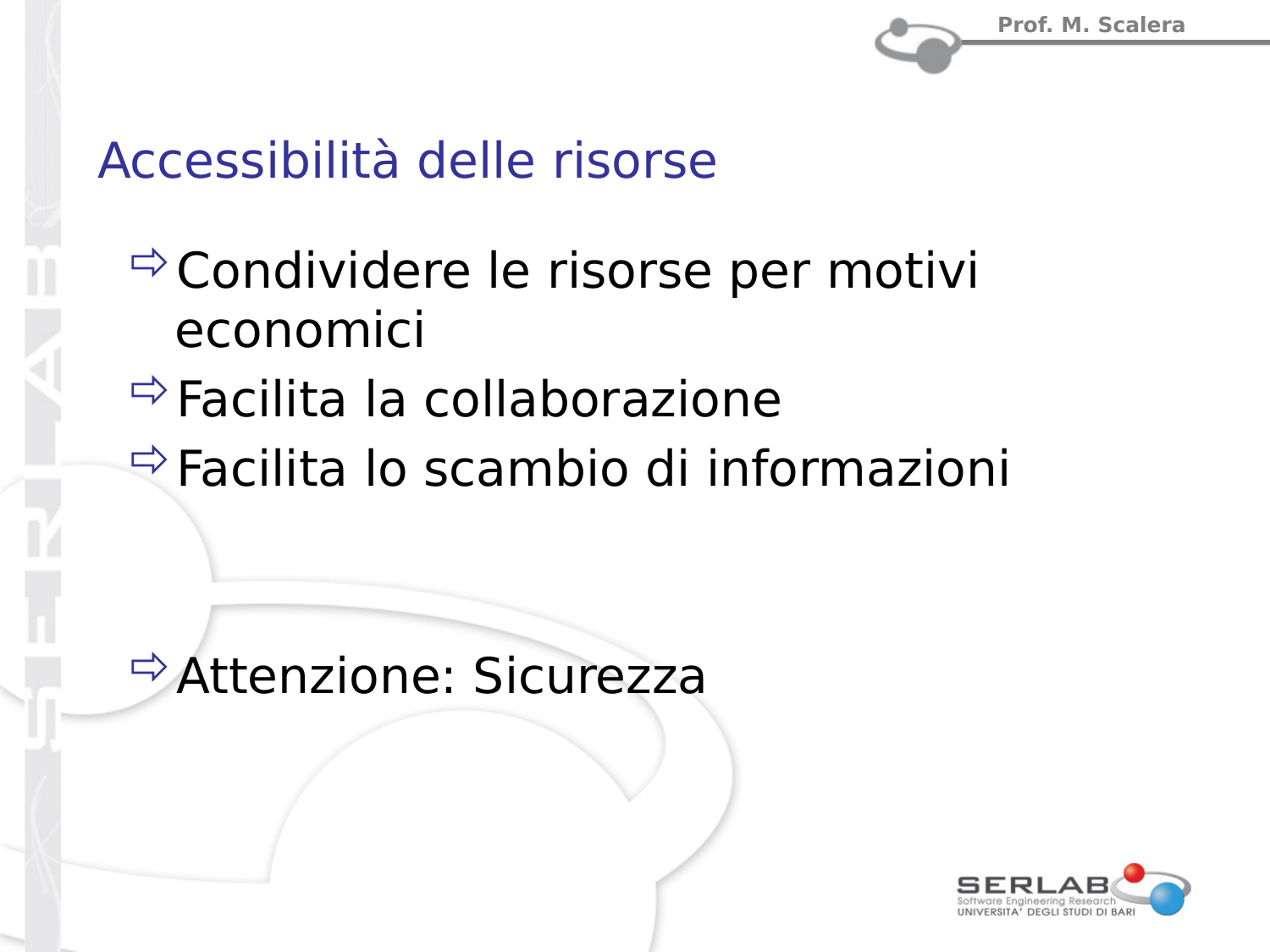

# Accessibilità delle risorse
Condividere le risorse per motivi economici
Facilita la collaborazione
Facilita lo scambio di informazioni

Attenzione: Sicurezza